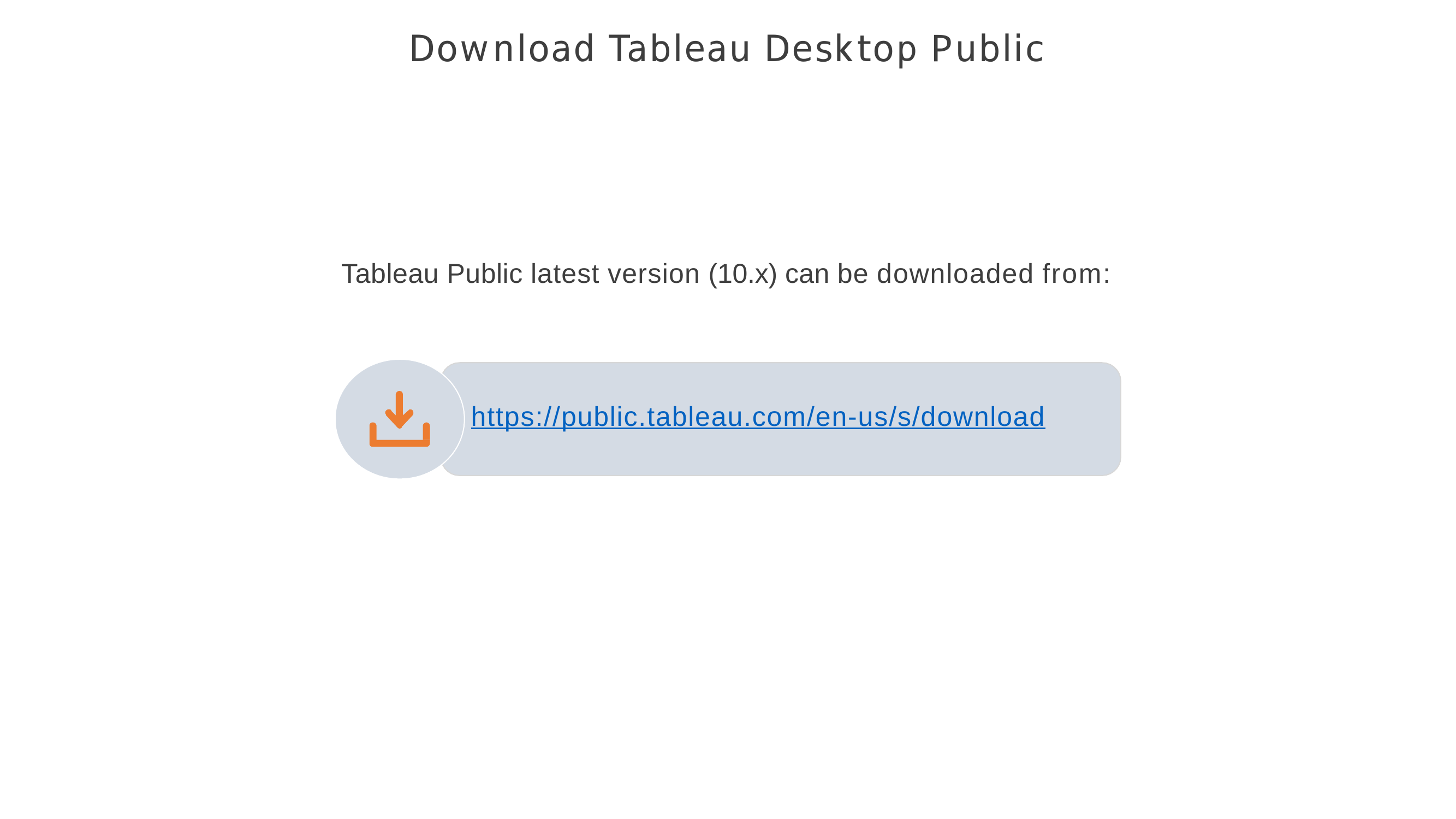

# Download Tableau Desktop Public
Tableau Public latest version (10.x) can be downloaded from:

https://public.tableau.com/en-us/s/download